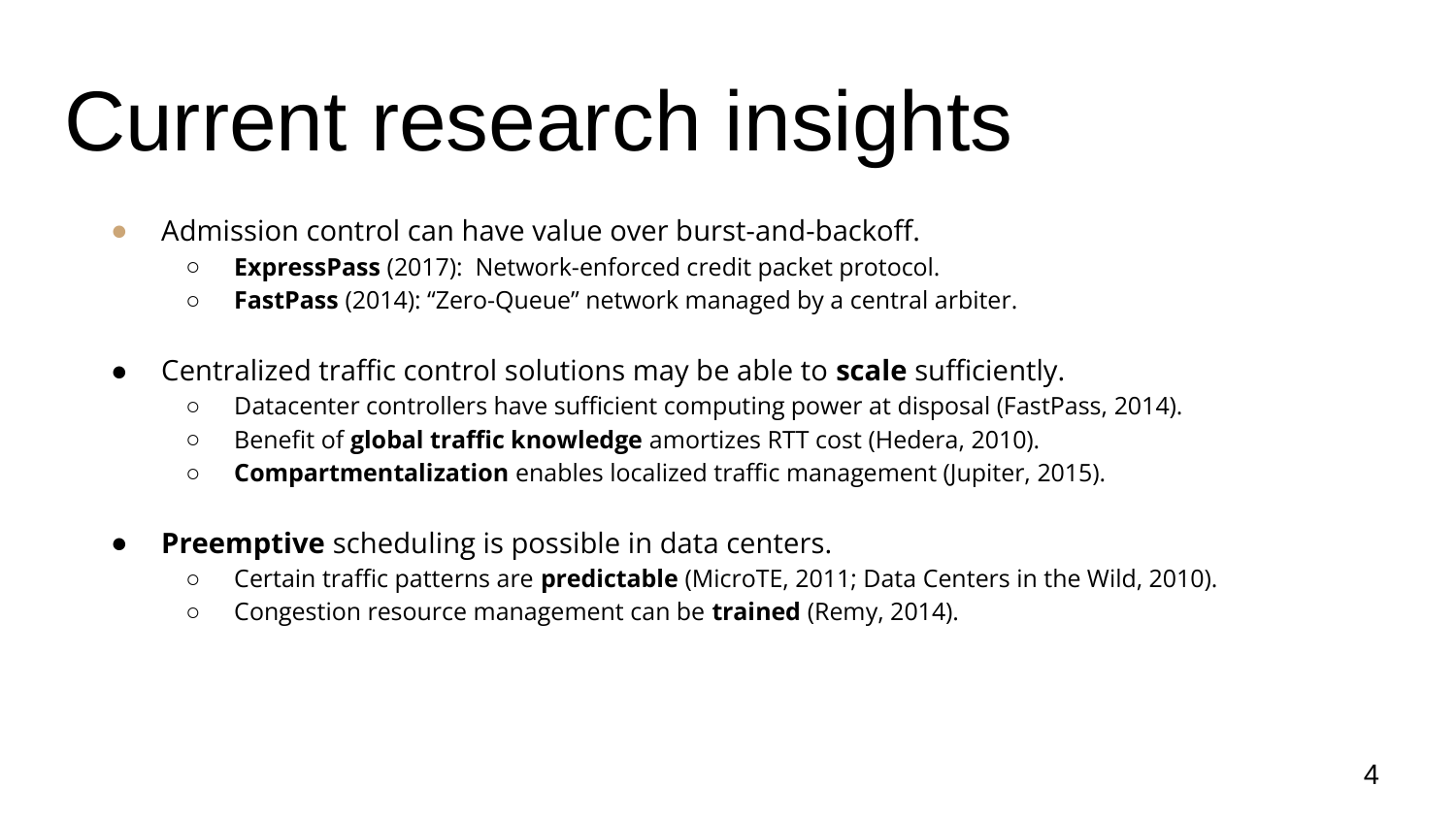

# Current research insights
Admission control can have value over burst-and-backoff.
ExpressPass (2017):  Network-enforced credit packet protocol.
FastPass (2014): “Zero-Queue” network managed by a central arbiter.
Centralized traffic control solutions may be able to scale sufficiently.
Datacenter controllers have sufficient computing power at disposal (FastPass, 2014).
Benefit of global traffic knowledge amortizes RTT cost (Hedera, 2010).
Compartmentalization enables localized traffic management (Jupiter, 2015).
Preemptive scheduling is possible in data centers.
Certain traffic patterns are predictable (MicroTE, 2011; Data Centers in the Wild, 2010).
Congestion resource management can be trained (Remy, 2014).

4